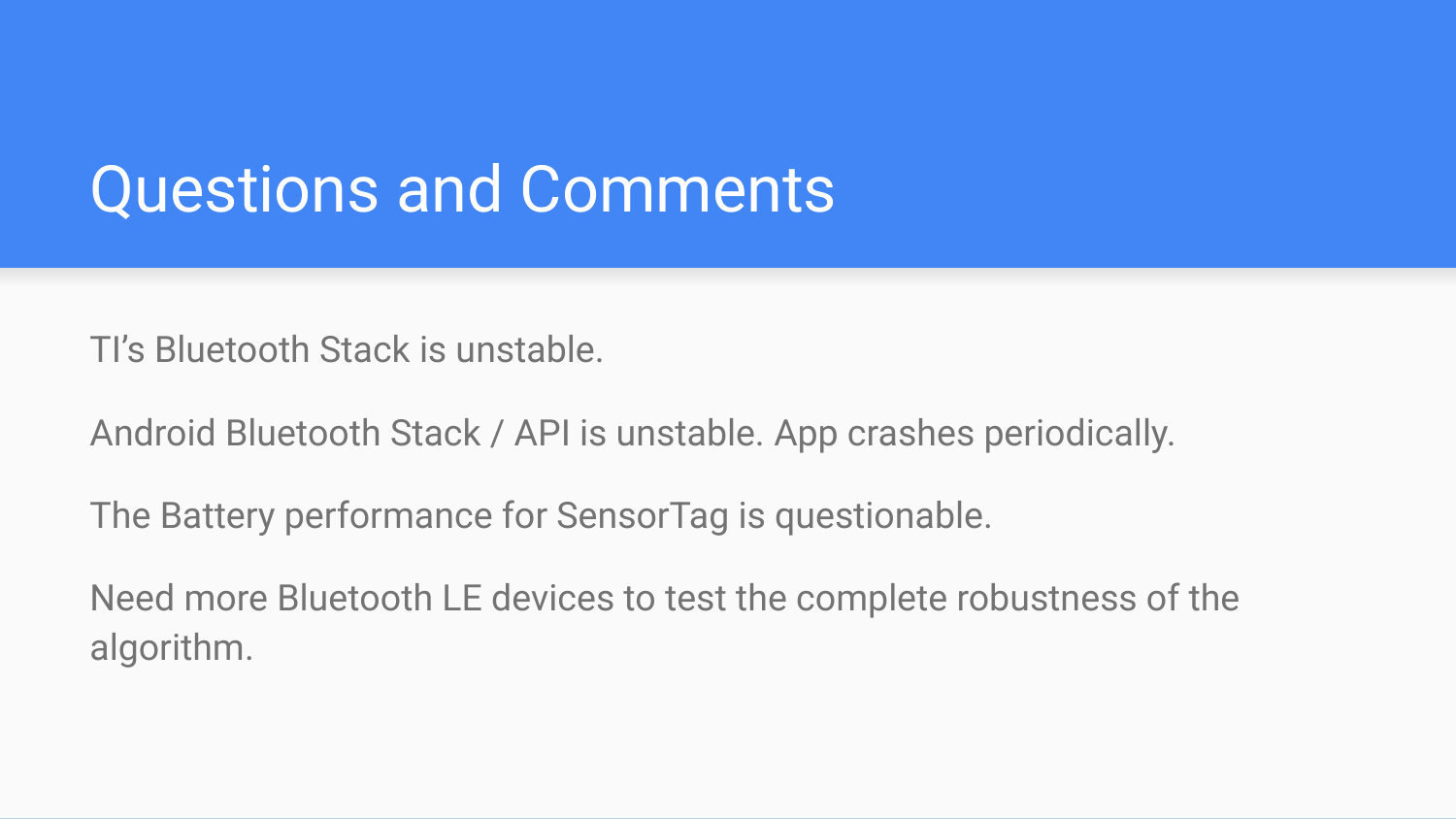

# Questions and Comments
TI’s Bluetooth Stack is unstable.
Android Bluetooth Stack / API is unstable. App crashes periodically.
The Battery performance for SensorTag is questionable.
Need more Bluetooth LE devices to test the complete robustness of the algorithm.